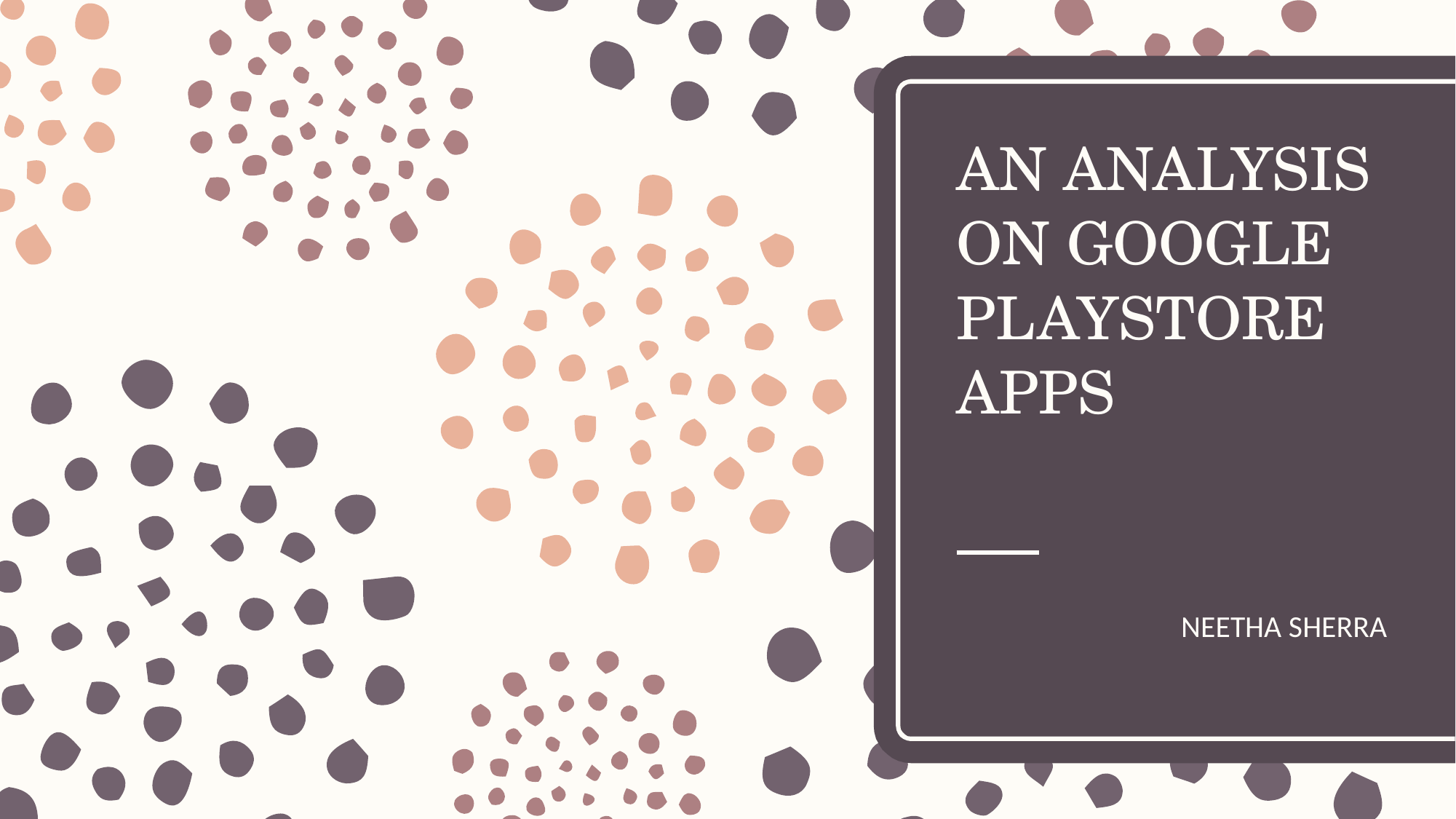

# AN ANALYSIS ON GOOGLE PLAYSTORE  APPS
NEETHA SHERRA